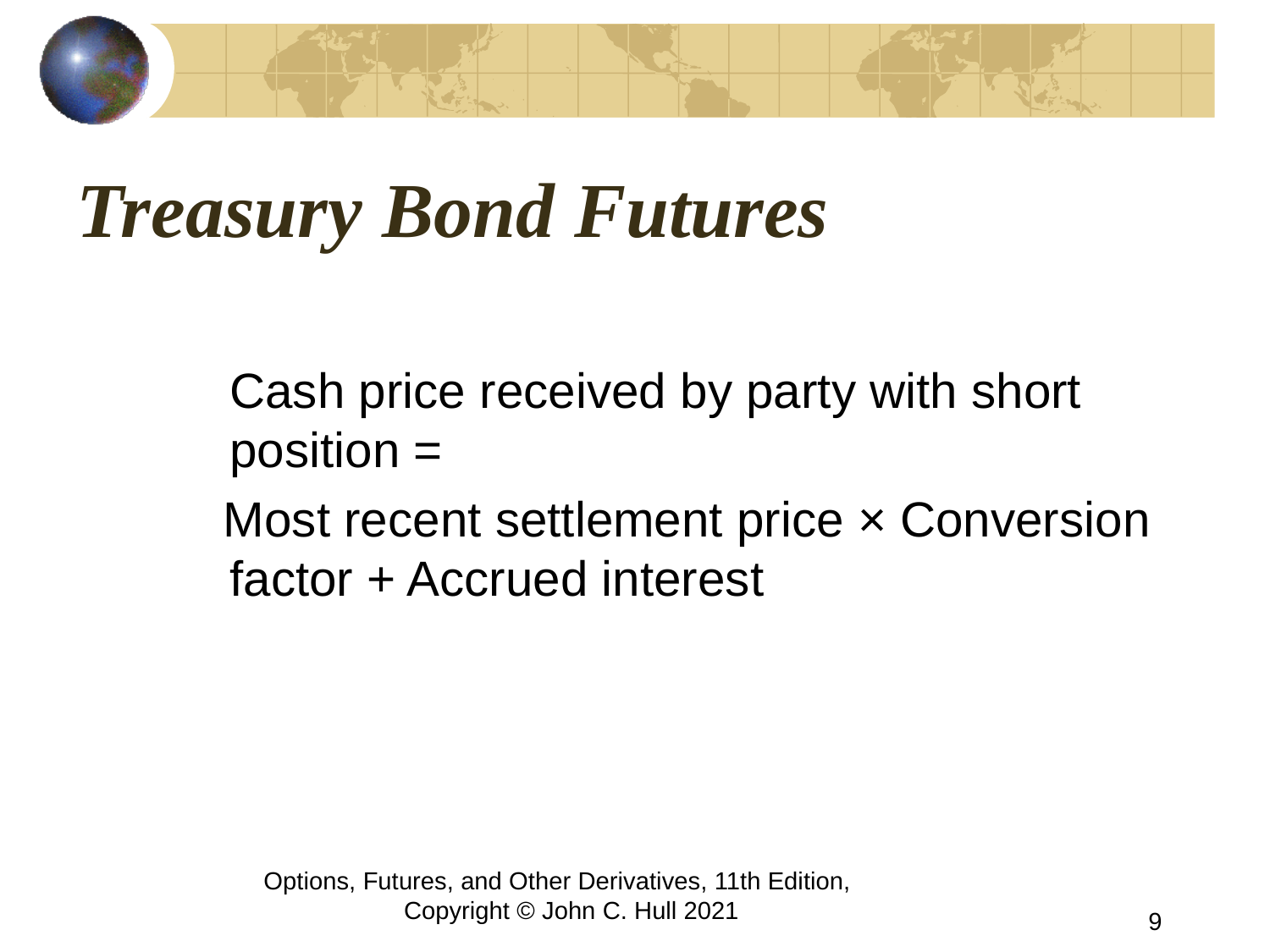

# Treasury Bond Futures

  	Cash price received by party with short position =
   Most recent settlement price × Conversion factor + Accrued interest
Options, Futures, and Other Derivatives, 11th Edition,     Copyright © John C. Hull 2021
9